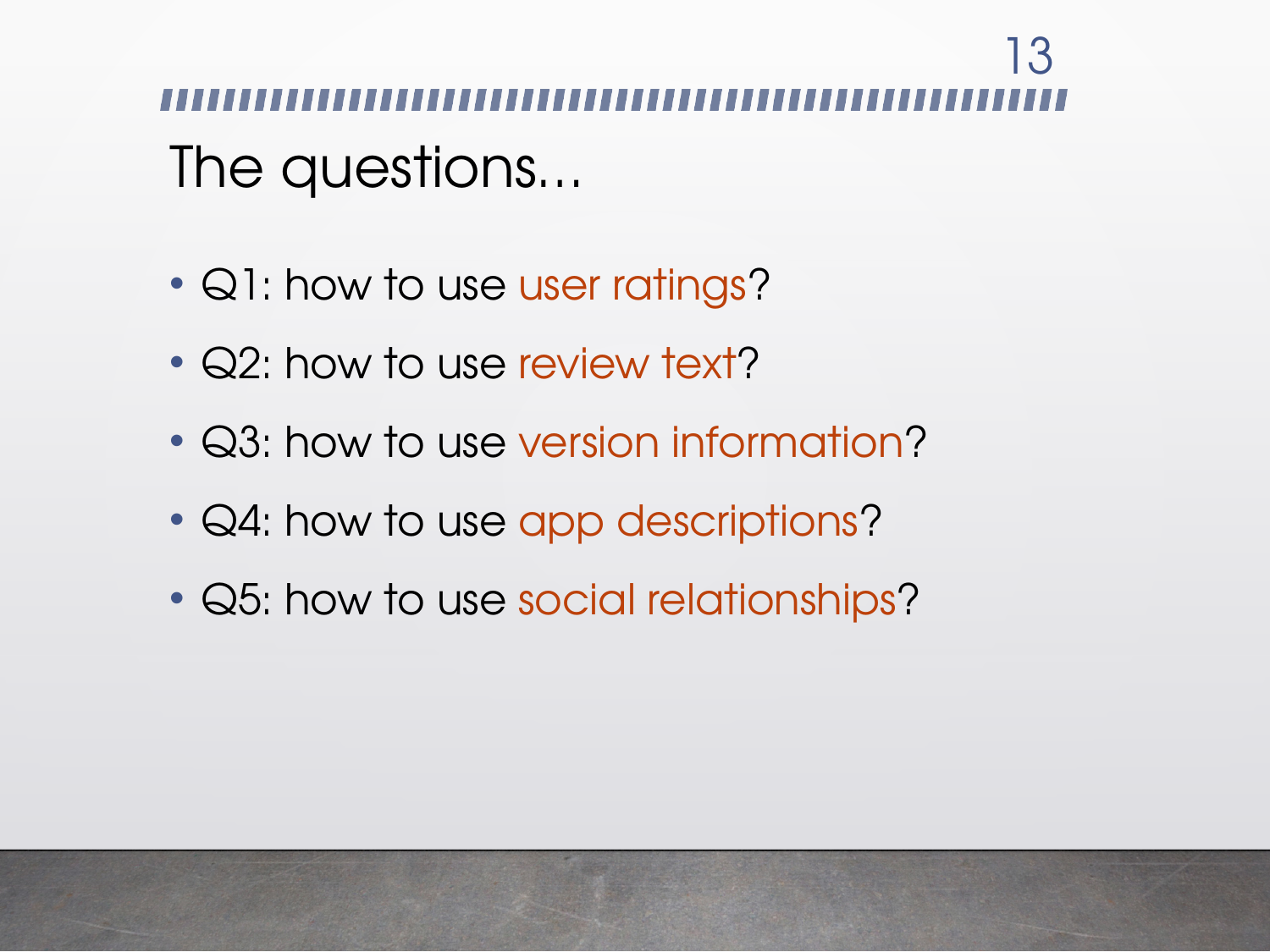

13
# The questions…
Q1: how to use user ratings?
Q2: how to use review text?
Q3: how to use version information?
Q4: how to use app descriptions?
Q5: how to use social relationships?